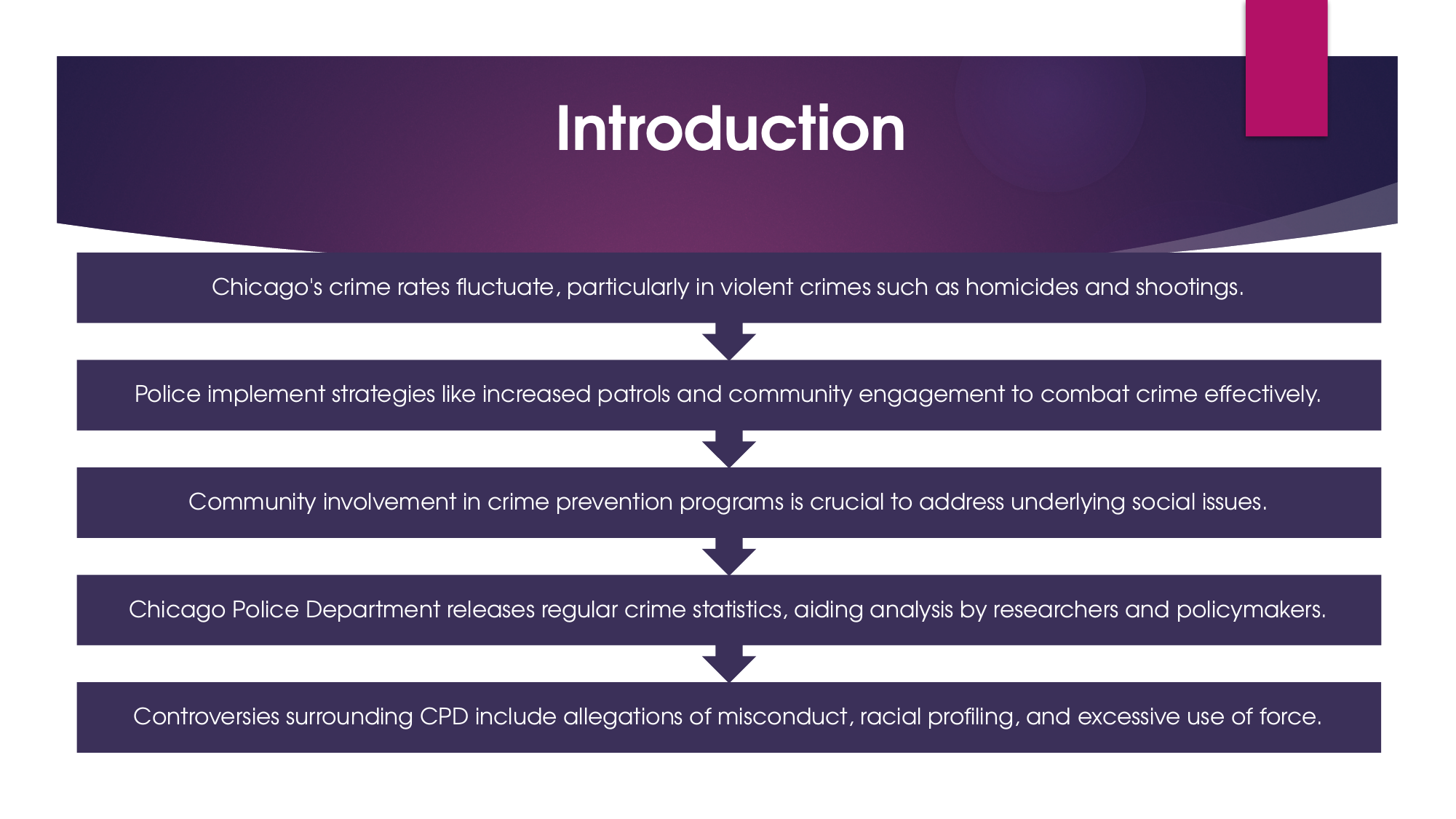

Introduction
Controversies surrounding CPD include allegations of misconduct, racial profiling, and excessive use of force.
Chicago Police Department releases regular crime statistics, aiding analysis by researchers and policymakers.
Community involvement in crime prevention programs is crucial to address underlying social issues.
Police implement strategies like increased patrols and community engagement to combat crime effectively.
Chicago's crime rates fluctuate, particularly in violent crimes such as homicides and shootings.